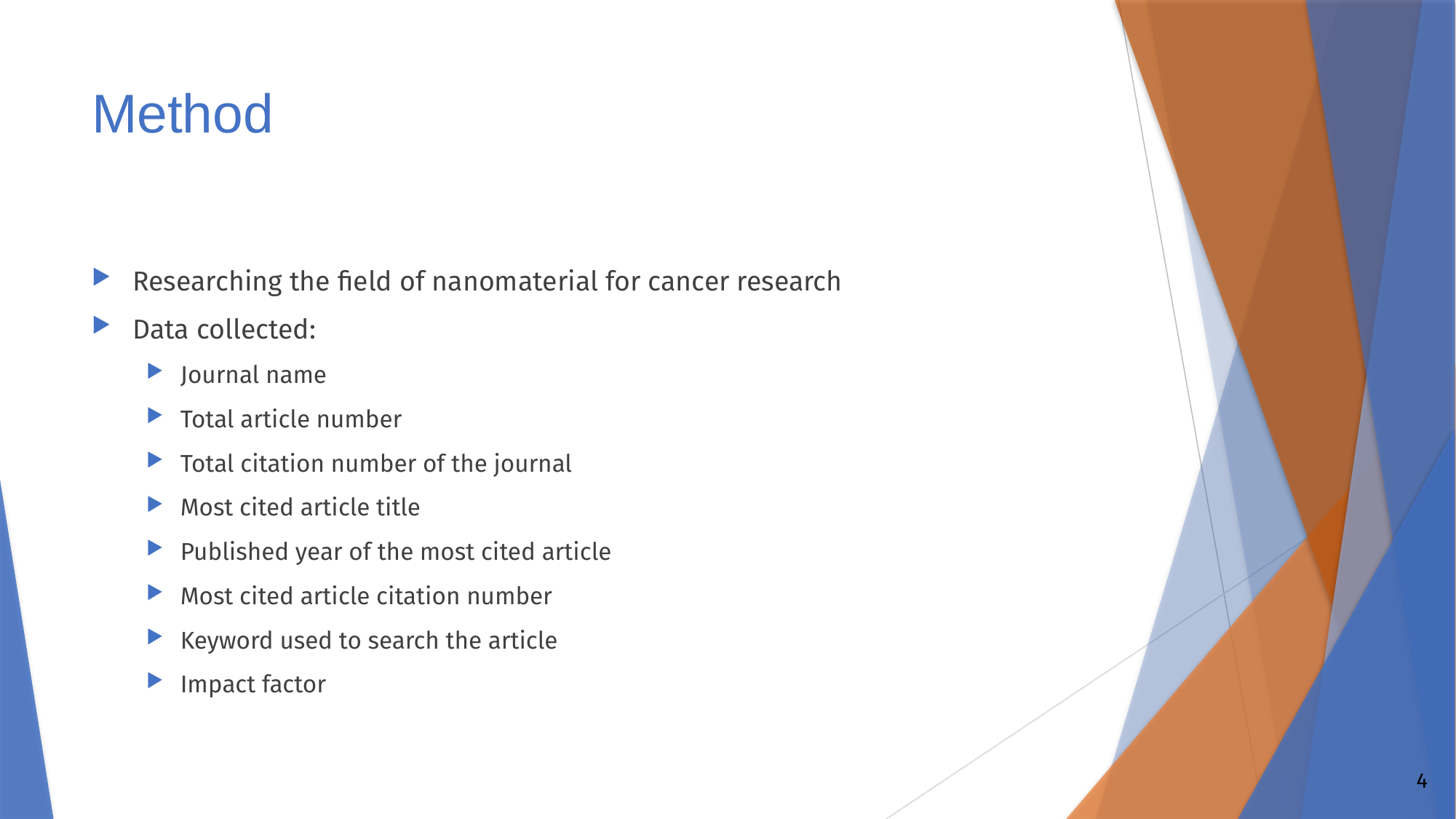

# Method
Researching the field of nanomaterial for cancer research
Data collected:
Journal name
Total article number
Total citation number of the journal
Most cited article title
Published year of the most cited article
Most cited article citation number
Keyword used to search the article
Impact factor
4